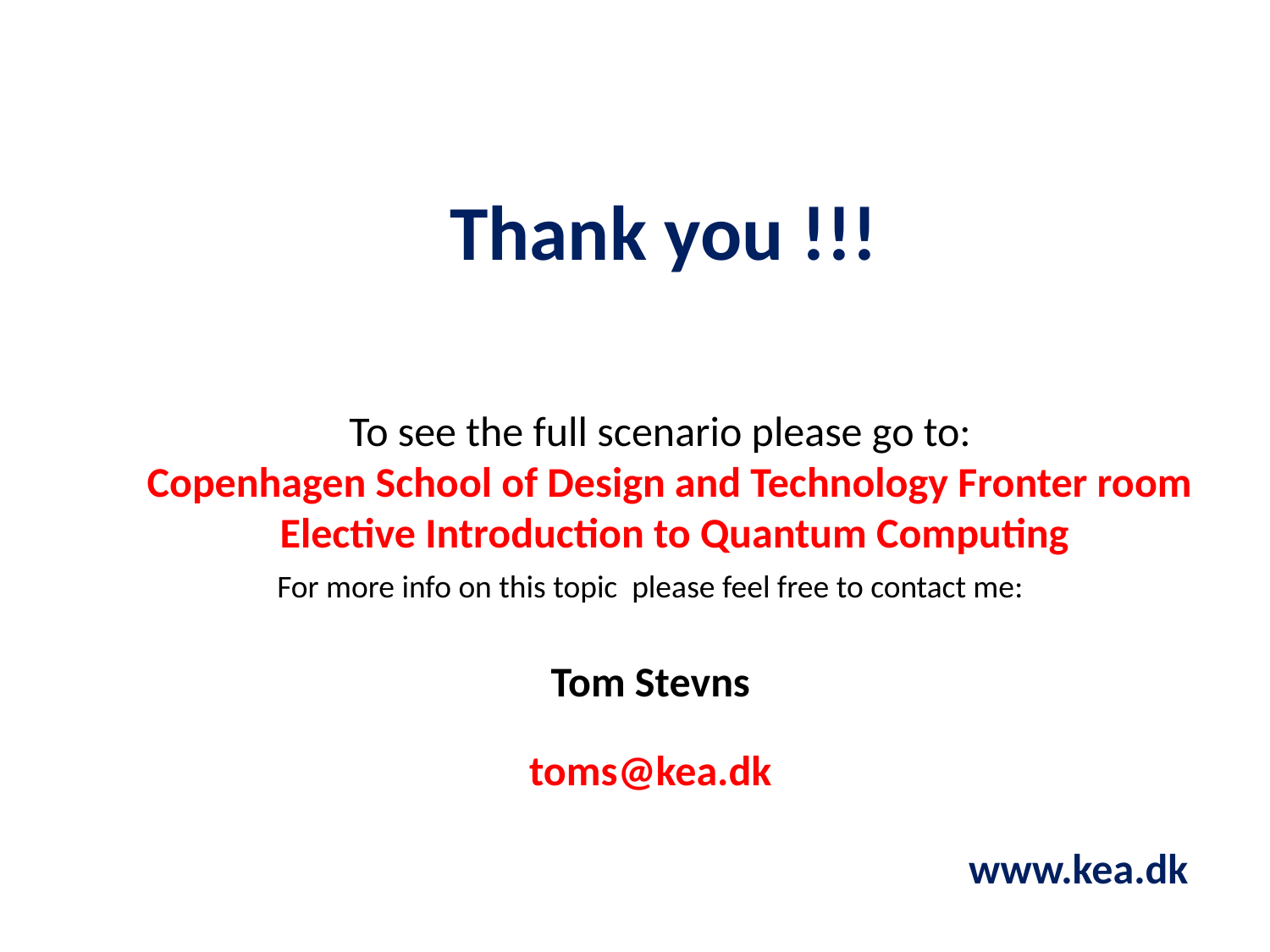

Thank you !!!
To see the full scenario please go to:
Copenhagen School of Design and Technology Fronter room
Elective Introduction to Quantum Computing

For more info on this topic  please feel free to contact me:

Tom Stevns

toms@kea.dk
www.kea.dk